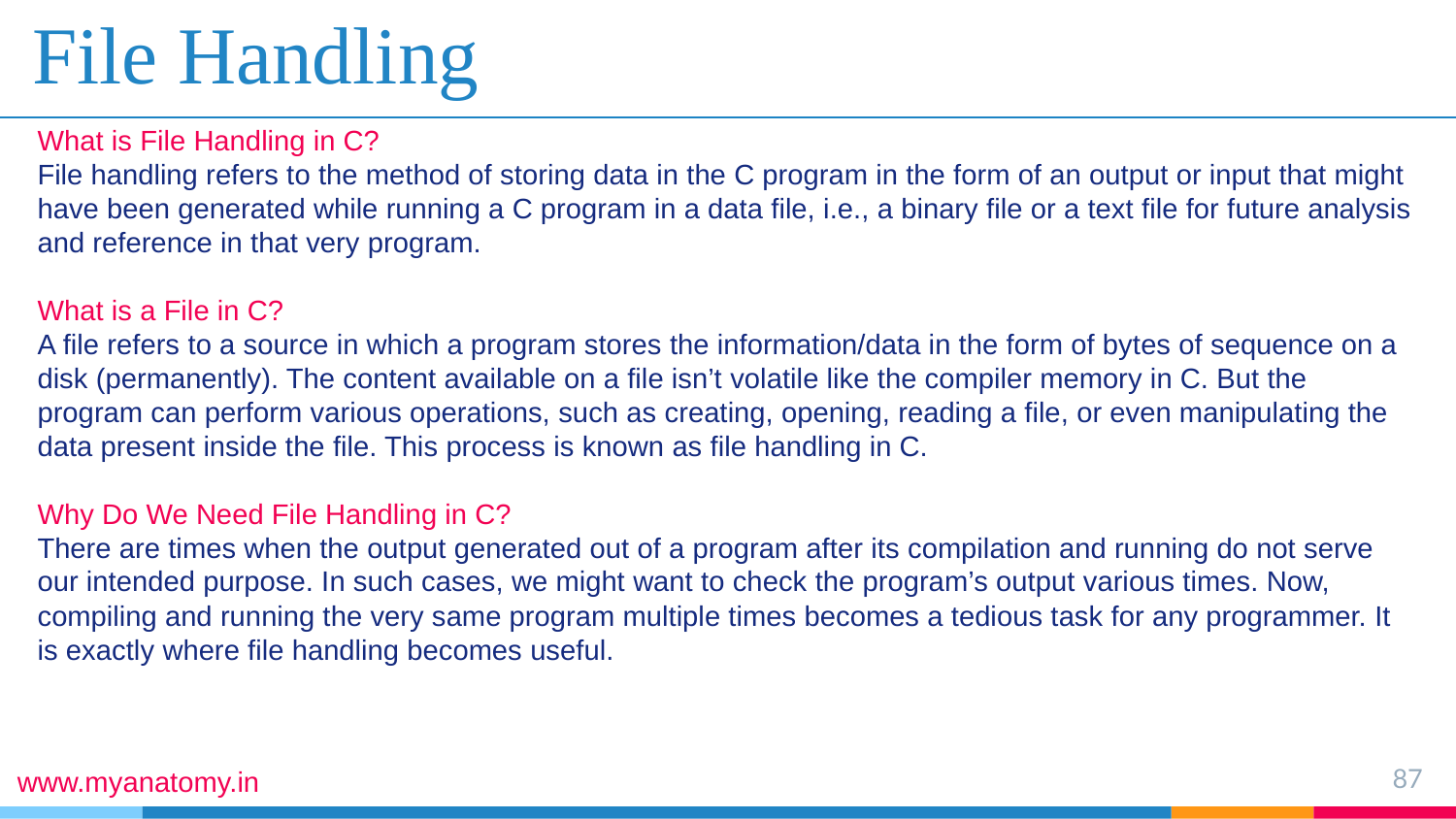

# File Handling
What is File Handling in C?
File handling refers to the method of storing data in the C program in the form of an output or input that might have been generated while running a C program in a data file, i.e., a binary file or a text file for future analysis and reference in that very program.

What is a File in C?
A file refers to a source in which a program stores the information/data in the form of bytes of sequence on a disk (permanently). The content available on a file isn’t volatile like the compiler memory in C. But the program can perform various operations, such as creating, opening, reading a file, or even manipulating the data present inside the file. This process is known as file handling in C.

Why Do We Need File Handling in C?
There are times when the output generated out of a program after its compilation and running do not serve our intended purpose. In such cases, we might want to check the program’s output various times. Now, compiling and running the very same program multiple times becomes a tedious task for any programmer. It is exactly where file handling becomes useful.
87
www.myanatomy.in